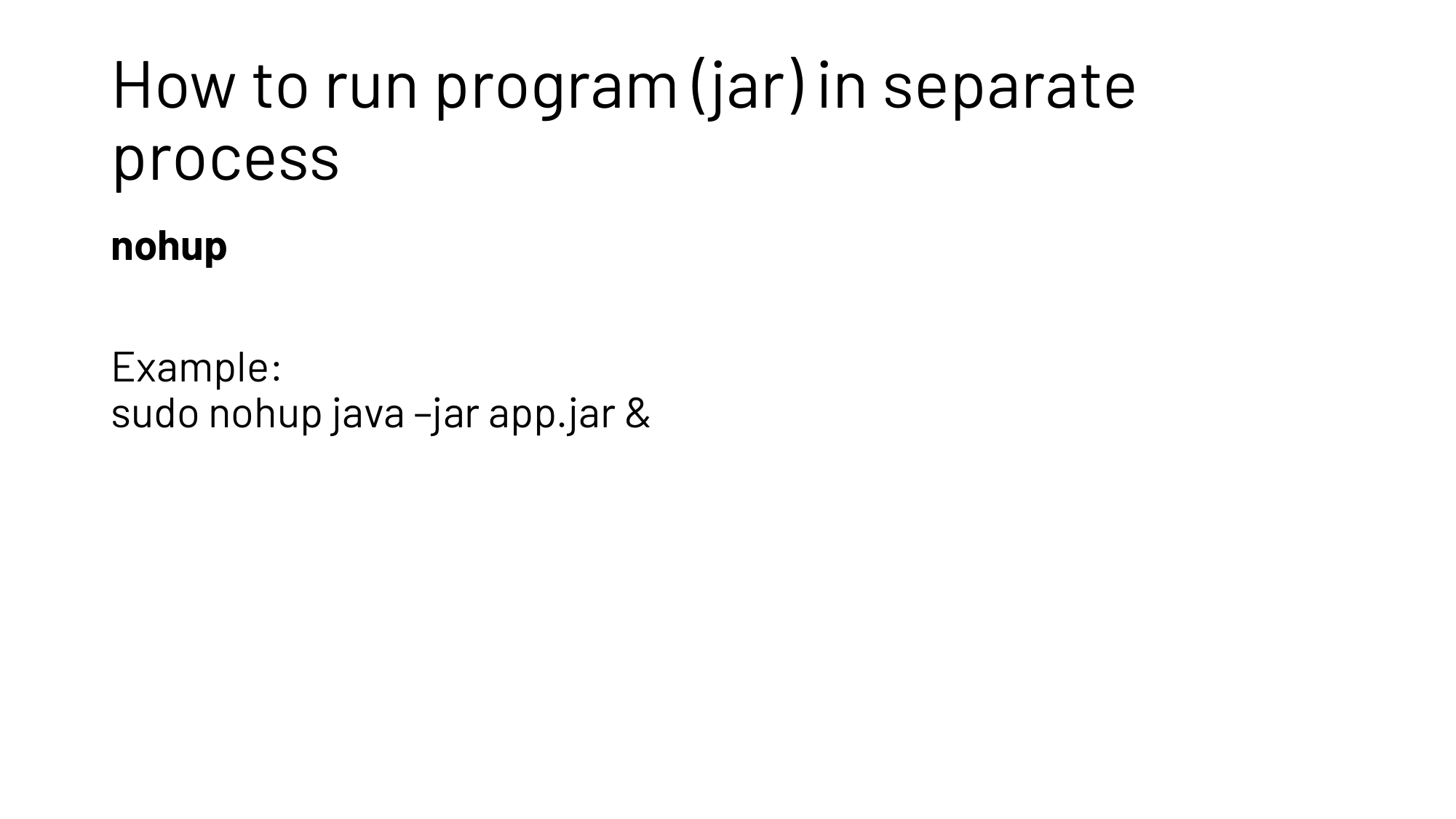

# How to run program (jar) in separate process
nohup

Example:
sudo nohup java –jar app.jar &